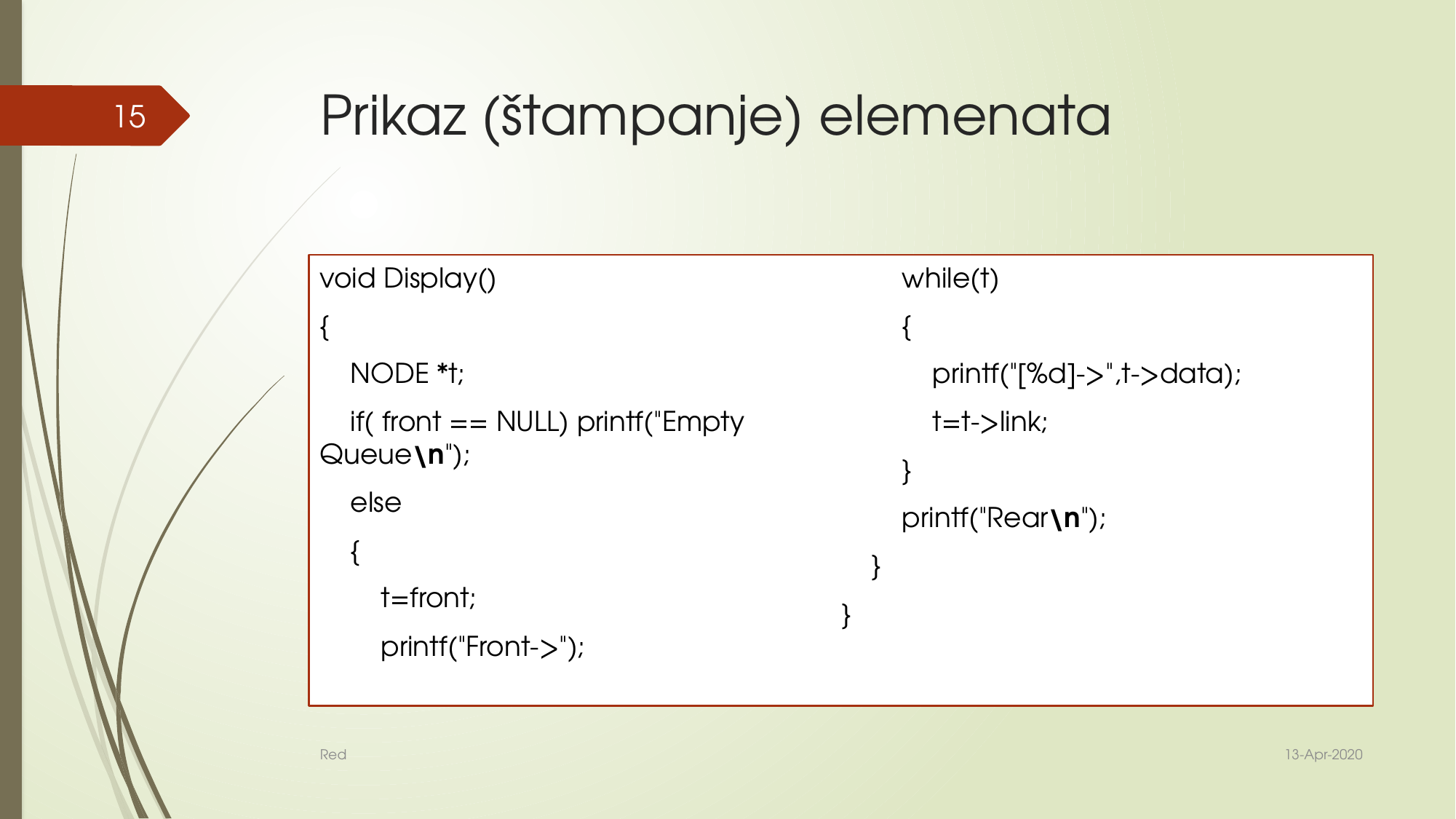

# Prikaz (štampanje) elemenata
15
void Display()
{
    NODE *t;
    if( front == NULL) printf("Empty Queue\n");
    else
    {
        t=front;
        printf("Front->");
        while(t)
        {
            printf("[%d]->",t->data);
            t=t->link;
        }
        printf("Rear\n");
    }
}
13-Apr-2020
Red